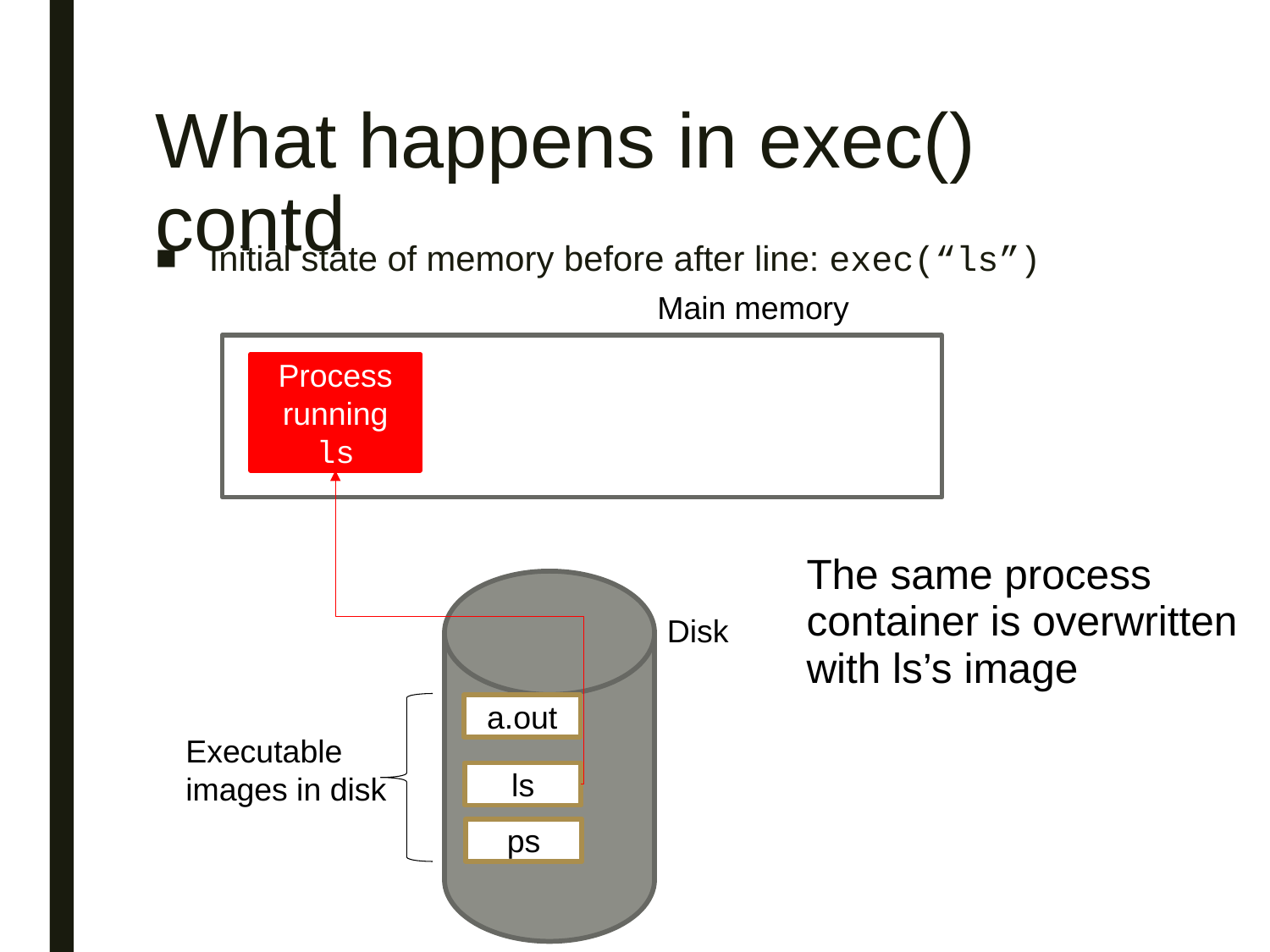

# What happens in exec() contd
Initial state of memory before after line: exec(“ls”)
Main memory

Process running ls
The same process container is overwritten with ls’s image

Disk

a.out
Executable images in disk
ls
ps